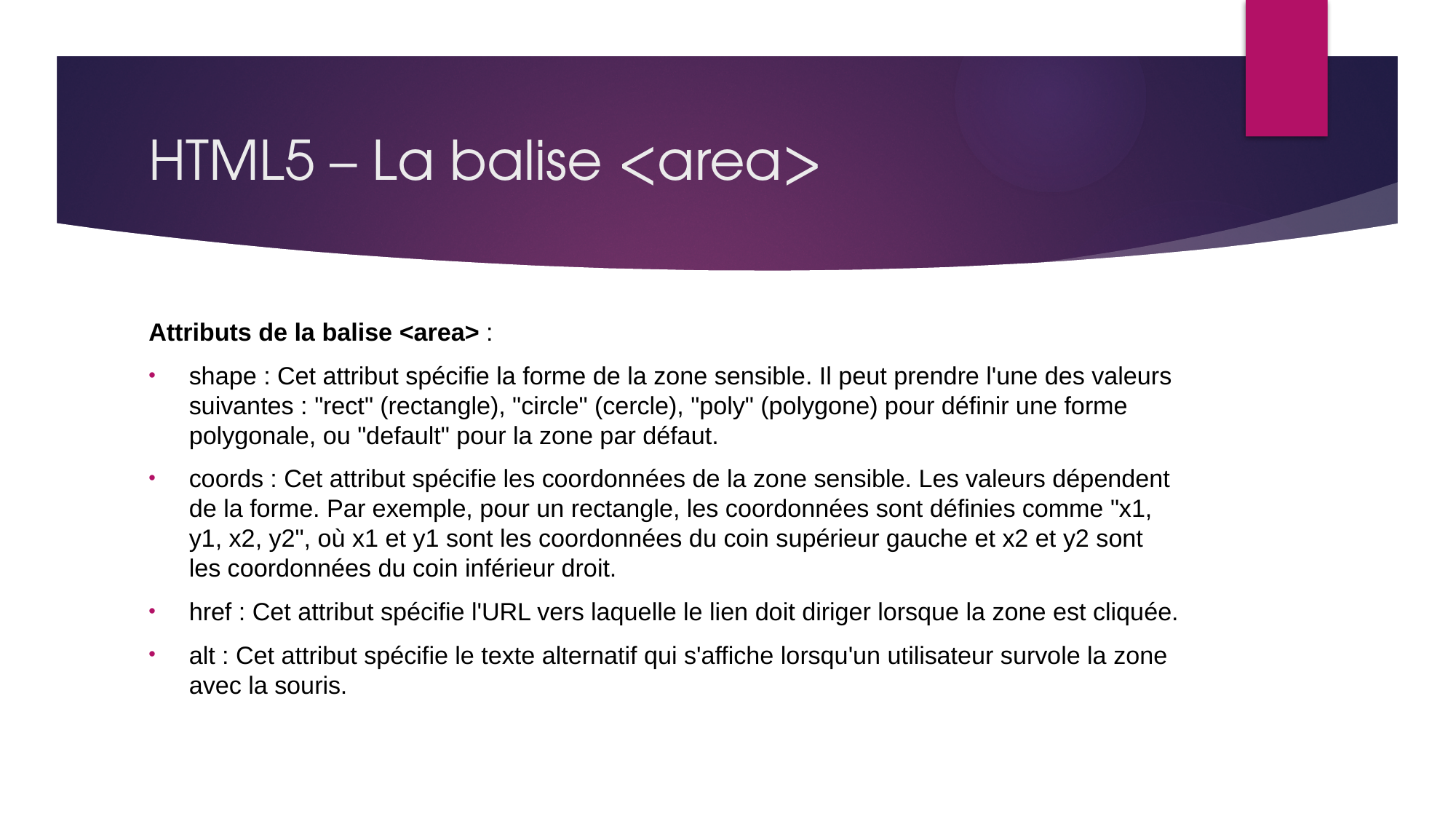

# HTML5 – La balise <area>
Attributs de la balise <area> :
shape : Cet attribut spécifie la forme de la zone sensible. Il peut prendre l'une des valeurs suivantes : "rect" (rectangle), "circle" (cercle), "poly" (polygone) pour définir une forme polygonale, ou "default" pour la zone par défaut.
coords : Cet attribut spécifie les coordonnées de la zone sensible. Les valeurs dépendent de la forme. Par exemple, pour un rectangle, les coordonnées sont définies comme "x1, y1, x2, y2", où x1 et y1 sont les coordonnées du coin supérieur gauche et x2 et y2 sont les coordonnées du coin inférieur droit.
href : Cet attribut spécifie l'URL vers laquelle le lien doit diriger lorsque la zone est cliquée.
alt : Cet attribut spécifie le texte alternatif qui s'affiche lorsqu'un utilisateur survole la zone avec la souris.